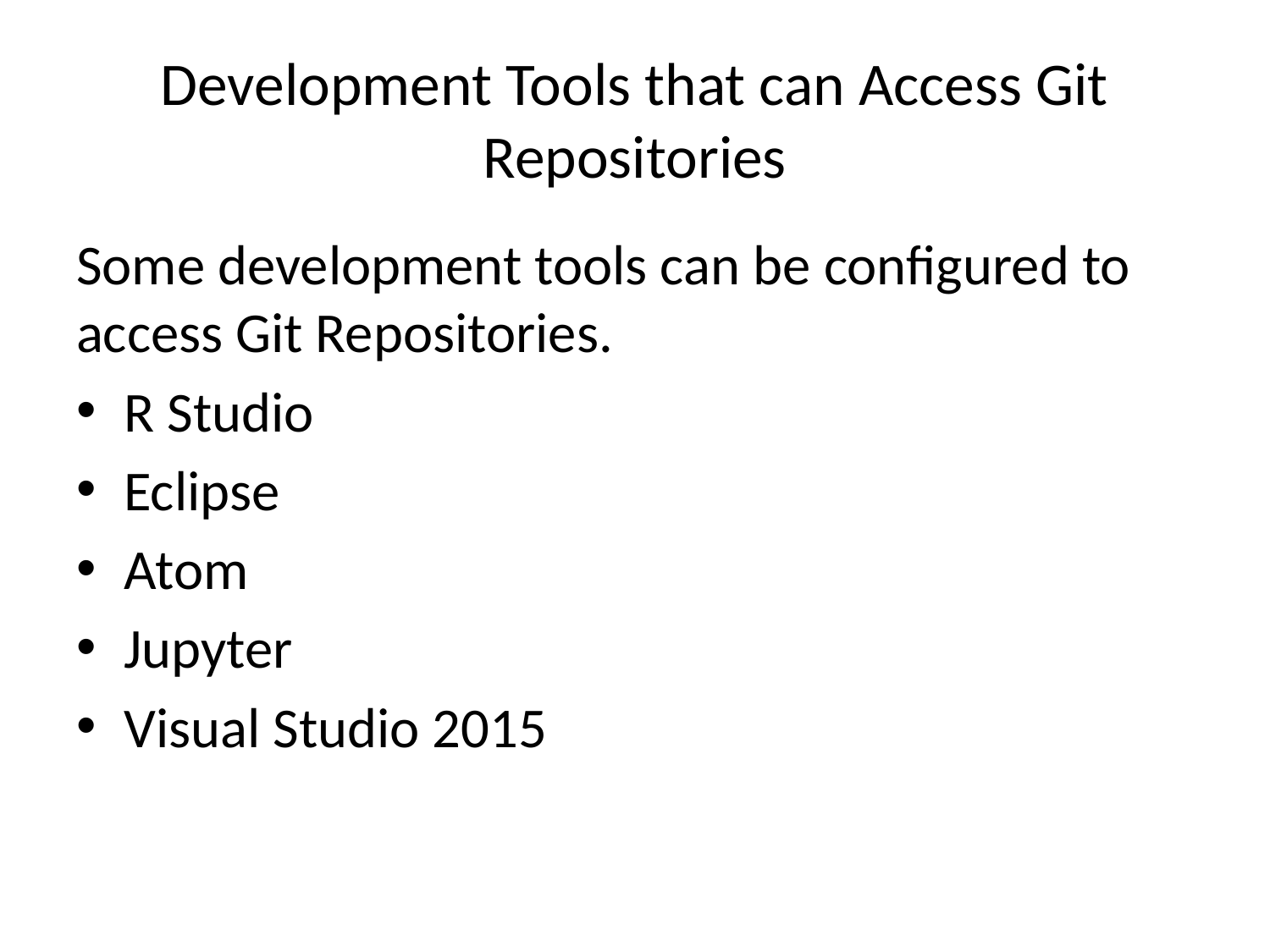

# Development Tools that can Access Git Repositories
Some development tools can be configured to access Git Repositories.
R Studio
Eclipse
Atom
Jupyter
Visual Studio 2015